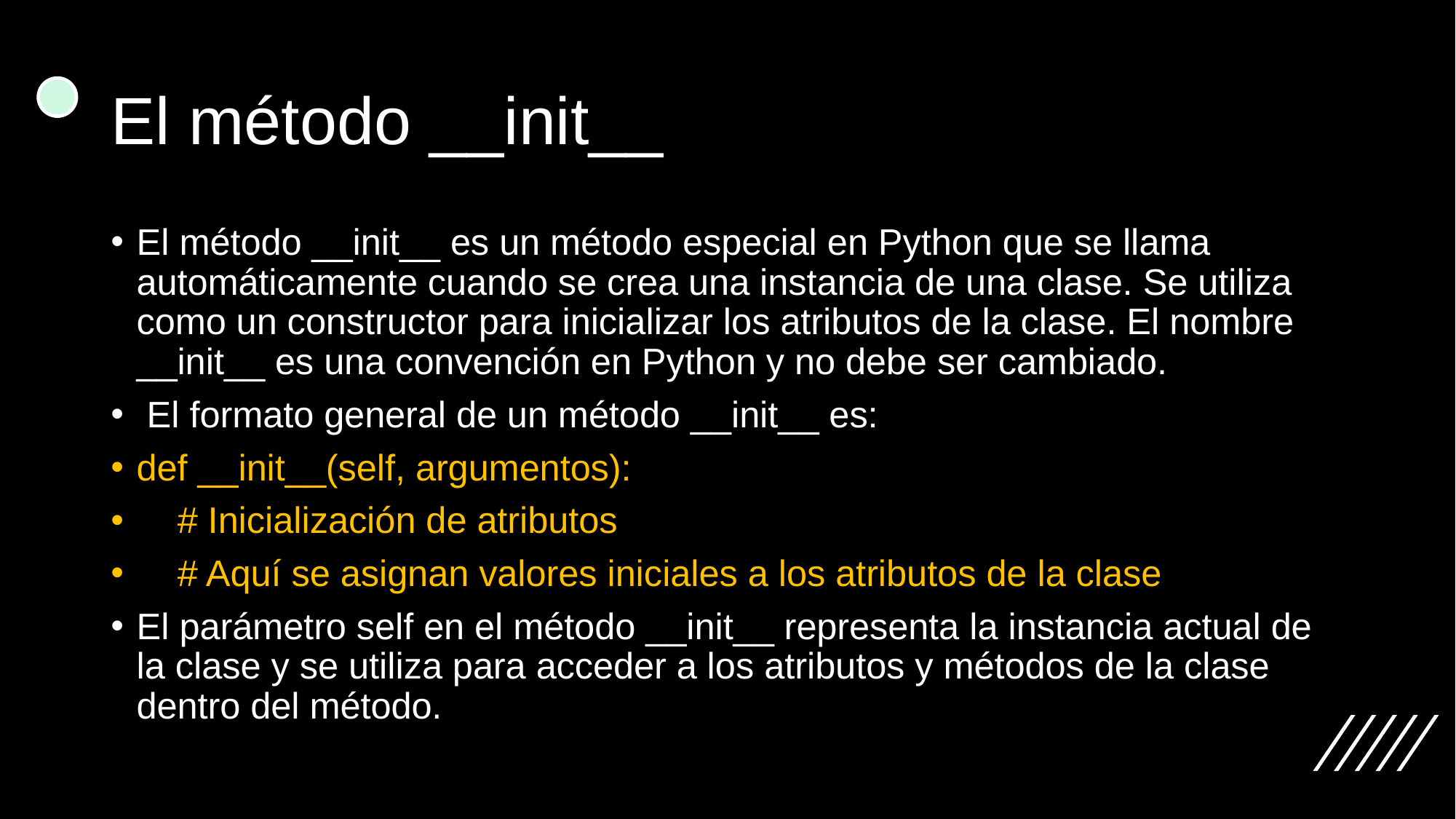

# El método __init__
El método __init__ es un método especial en Python que se llama automáticamente cuando se crea una instancia de una clase. Se utiliza como un constructor para inicializar los atributos de la clase. El nombre __init__ es una convención en Python y no debe ser cambiado.
 El formato general de un método __init__ es:
def __init__(self, argumentos):
    # Inicialización de atributos
    # Aquí se asignan valores iniciales a los atributos de la clase
El parámetro self en el método __init__ representa la instancia actual de la clase y se utiliza para acceder a los atributos y métodos de la clase dentro del método.